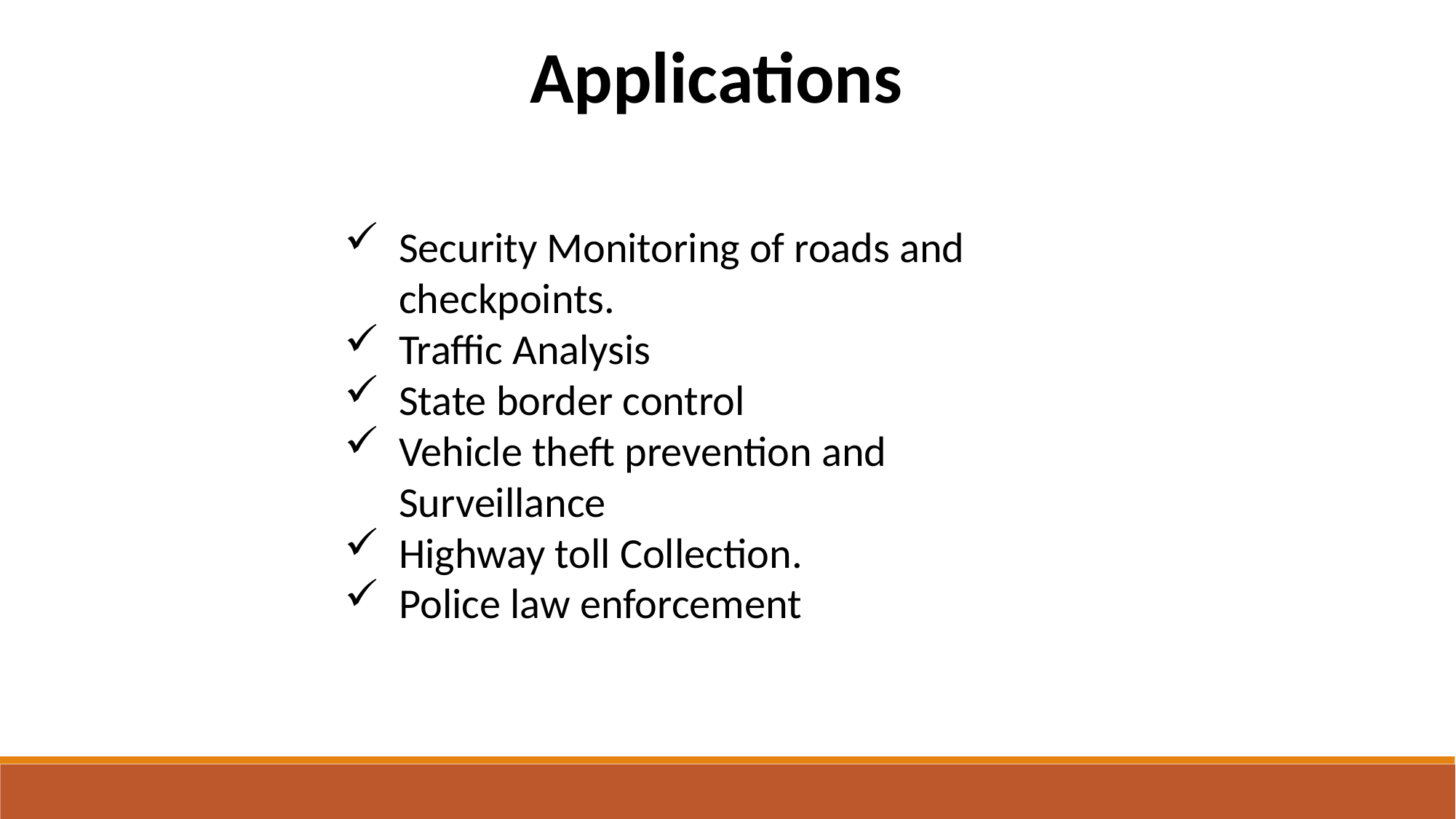

Applications
Security Monitoring of roads and checkpoints.
Traffic Analysis
State border control
Vehicle theft prevention and Surveillance
Highway toll Collection.
Police law enforcement